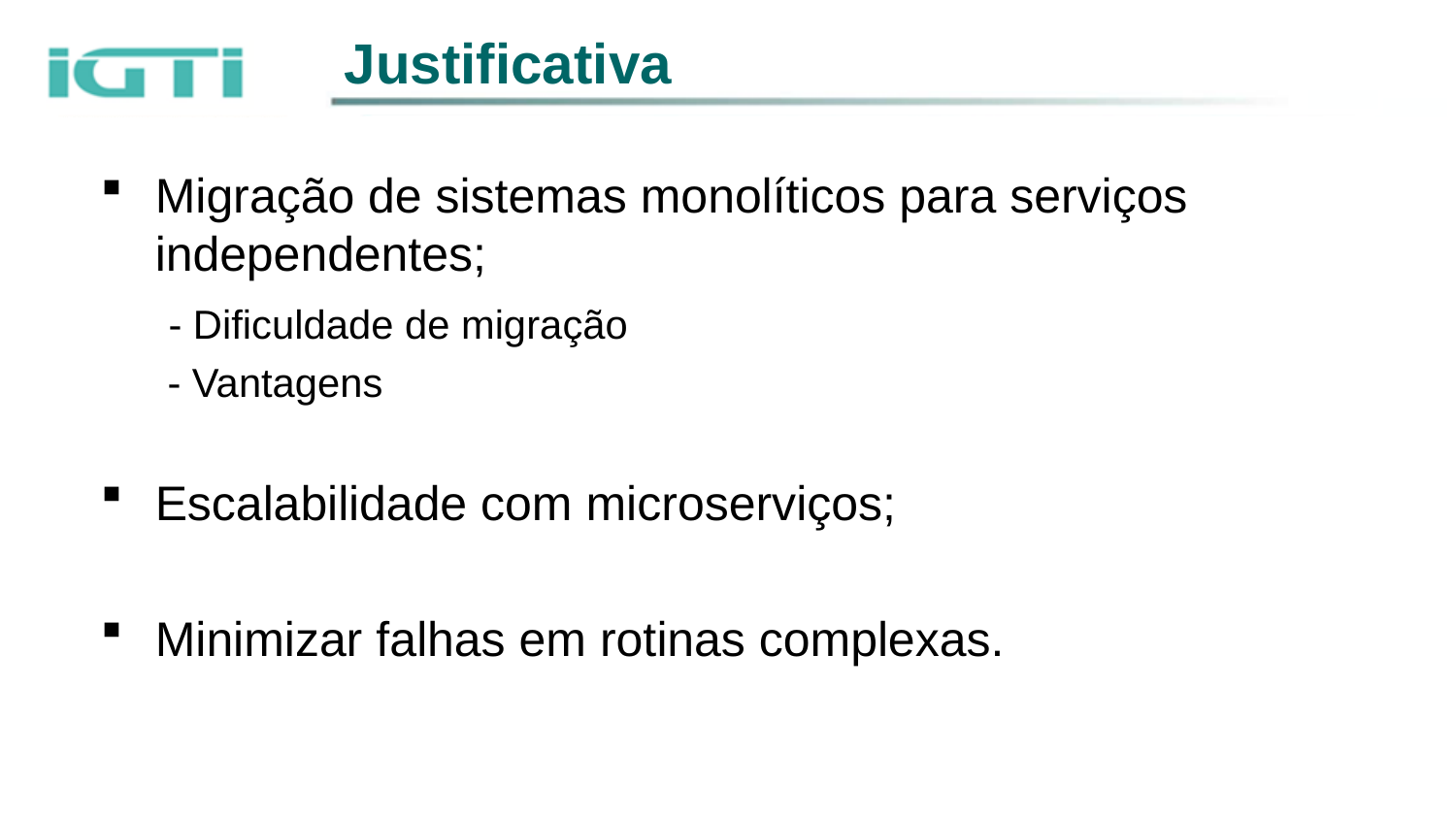

# Justificativa
Migração de sistemas monolíticos para serviços independentes;
     - Dificuldade de migração
      - Vantagens

Escalabilidade com microserviços;

Minimizar falhas em rotinas complexas.